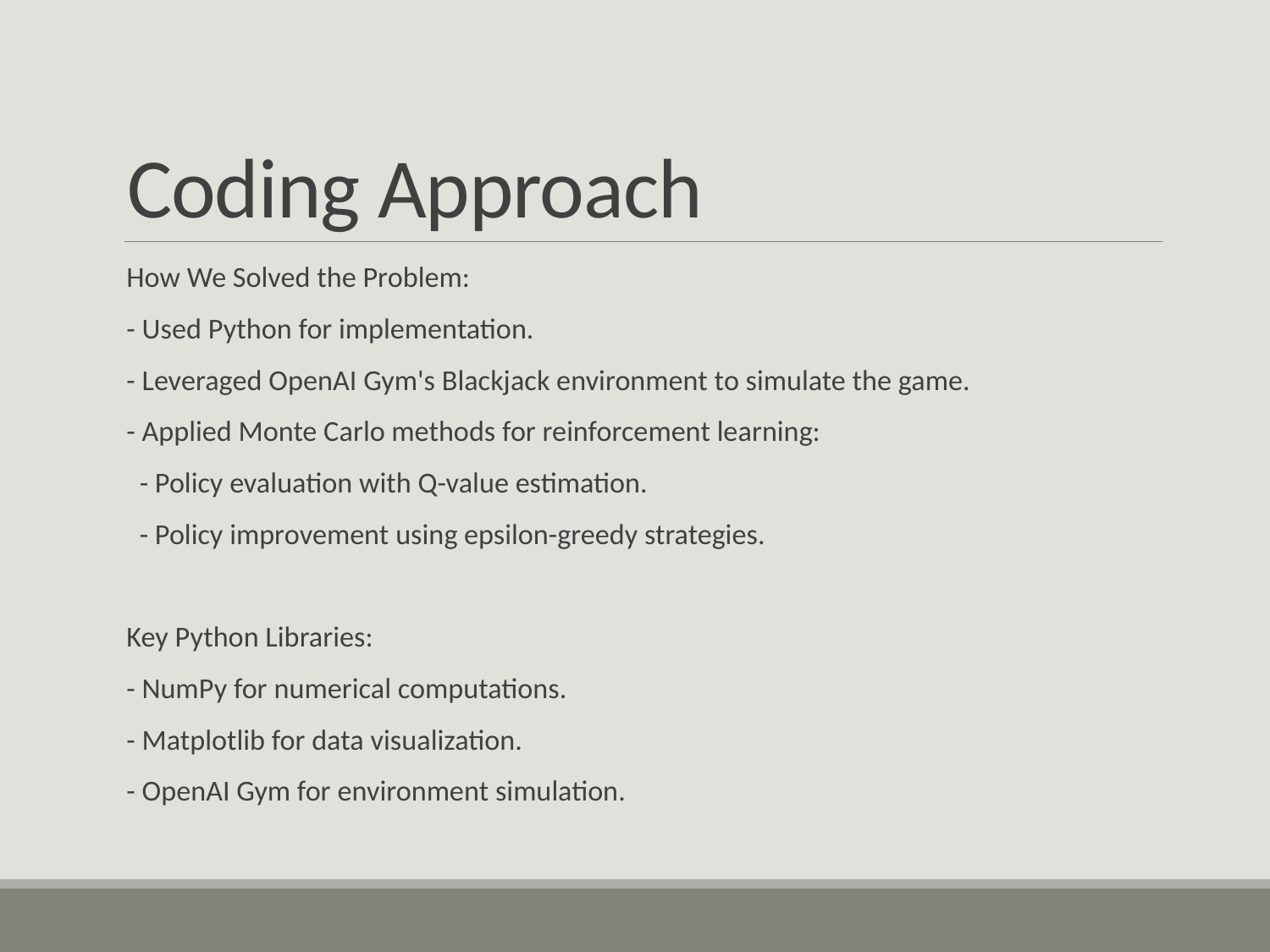

# Coding Approach
How We Solved the Problem:
- Used Python for implementation.
- Leveraged OpenAI Gym's Blackjack environment to simulate the game.
- Applied Monte Carlo methods for reinforcement learning:
  - Policy evaluation with Q-value estimation.
  - Policy improvement using epsilon-greedy strategies.

Key Python Libraries:
- NumPy for numerical computations.
- Matplotlib for data visualization.
- OpenAI Gym for environment simulation.